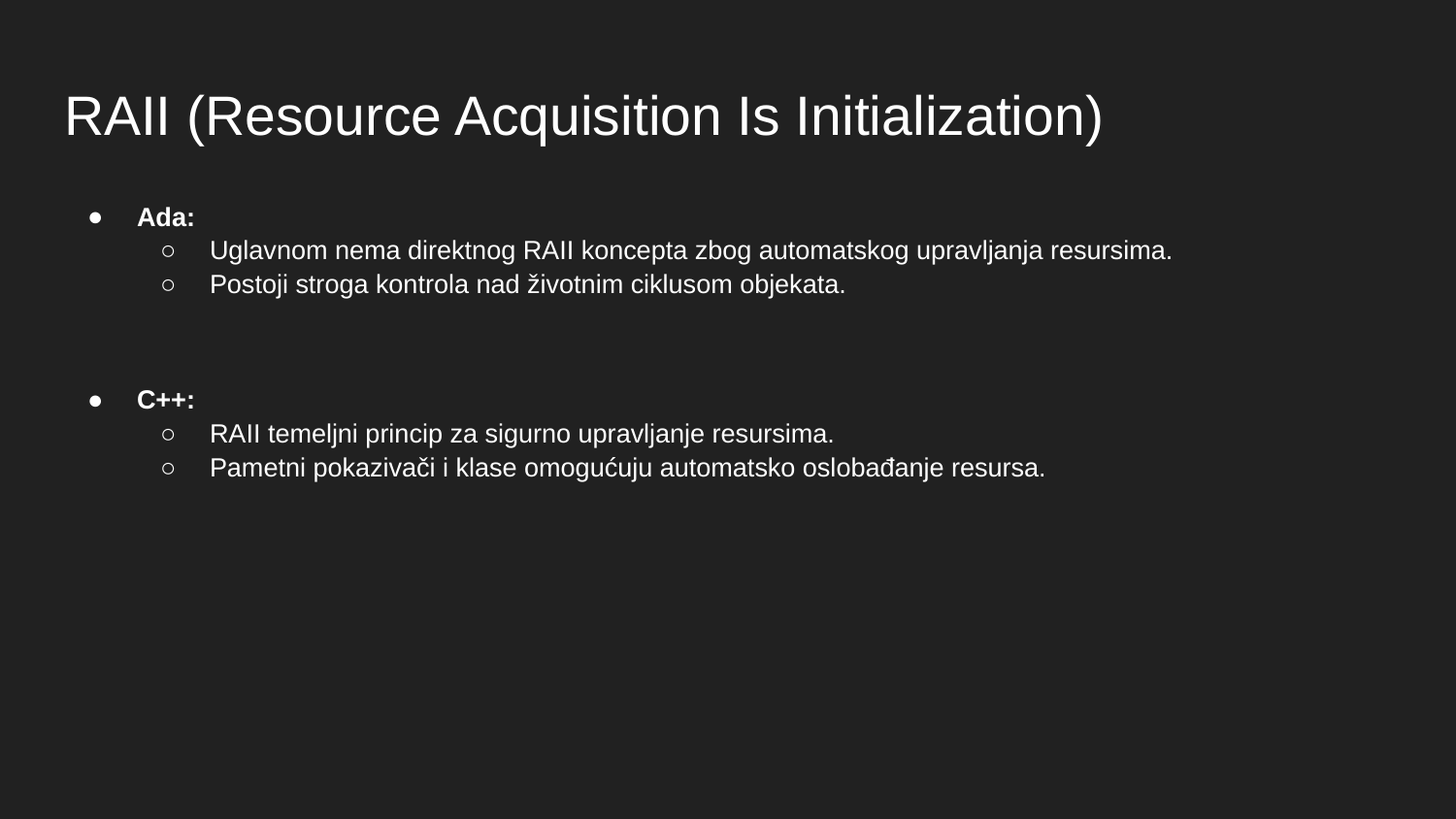

# RAII (Resource Acquisition Is Initialization)
Ada:
Uglavnom nema direktnog RAII koncepta zbog automatskog upravljanja resursima.
Postoji stroga kontrola nad životnim ciklusom objekata.

C++:
RAII temeljni princip za sigurno upravljanje resursima.
Pametni pokazivači i klase omogućuju automatsko oslobađanje resursa.